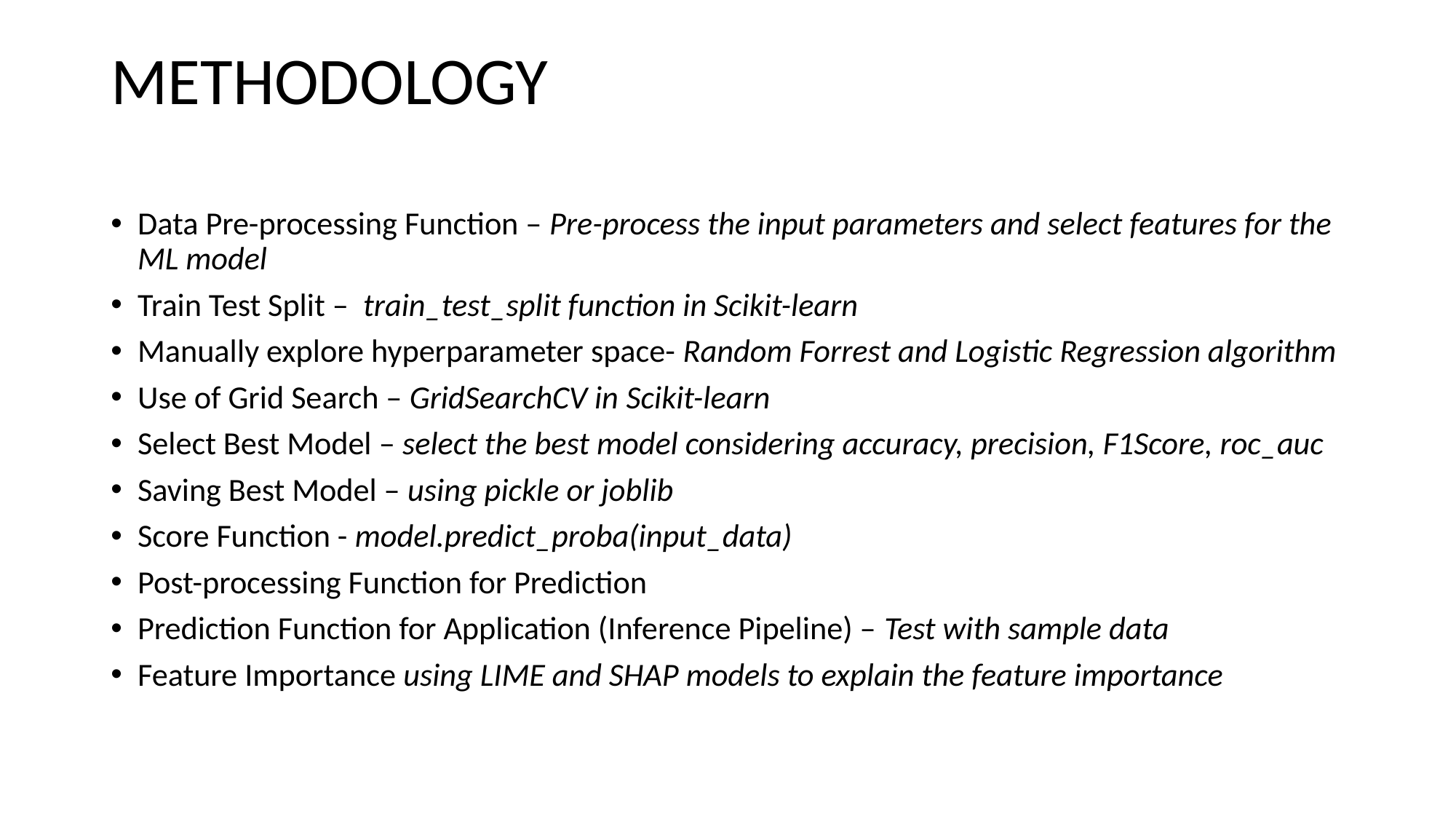

# Methodology
Data Pre-processing Function – Pre-process the input parameters and select features for the ML model
Train Test Split –  train_test_split function in Scikit-learn
Manually explore hyperparameter space- Random Forrest and Logistic Regression algorithm
Use of Grid Search – GridSearchCV in Scikit-learn
Select Best Model – select the best model considering accuracy, precision, F1Score, roc_auc
Saving Best Model – using pickle or joblib
Score Function - model.predict_proba(input_data)
Post-processing Function for Prediction
Prediction Function for Application (Inference Pipeline) – Test with sample data
Feature Importance using LIME and SHAP models to explain the feature importance